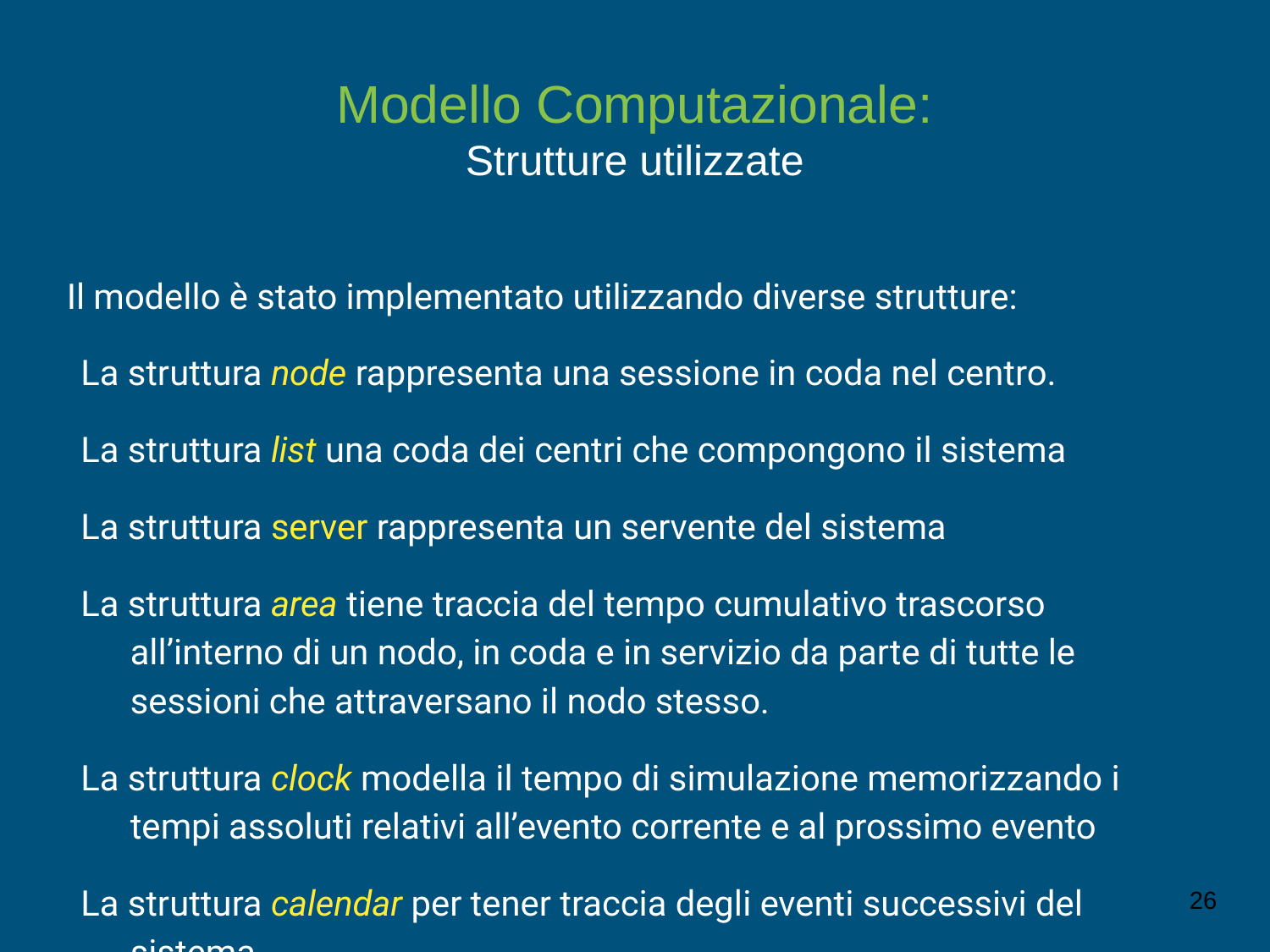

# Modello Computazionale:
Strutture utilizzate
Il modello è stato implementato utilizzando diverse strutture:
La struttura node rappresenta una sessione in coda nel centro.
La struttura list una coda dei centri che compongono il sistema
La struttura server rappresenta un servente del sistema
La struttura area tiene traccia del tempo cumulativo trascorso all’interno di un nodo, in coda e in servizio da parte di tutte le sessioni che attraversano il nodo stesso.
La struttura clock modella il tempo di simulazione memorizzando i tempi assoluti relativi all’evento corrente e al prossimo evento
La struttura calendar per tener traccia degli eventi successivi del sistema
La struttura metrics per tener traccia delle metriche da misurare
26